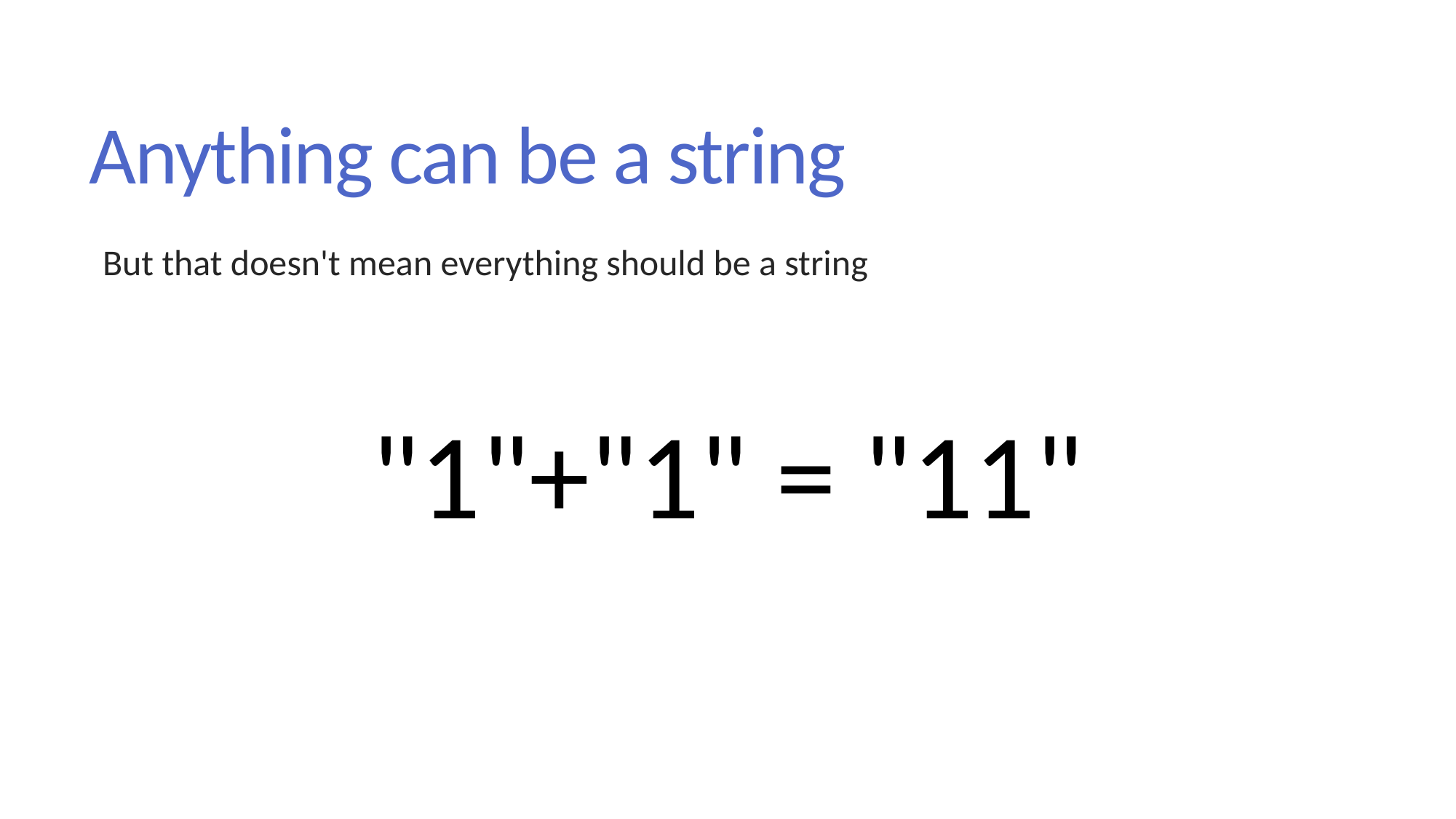

# Anything can be a string
But that doesn't mean everything should be a string
"1"+"1" = "11"